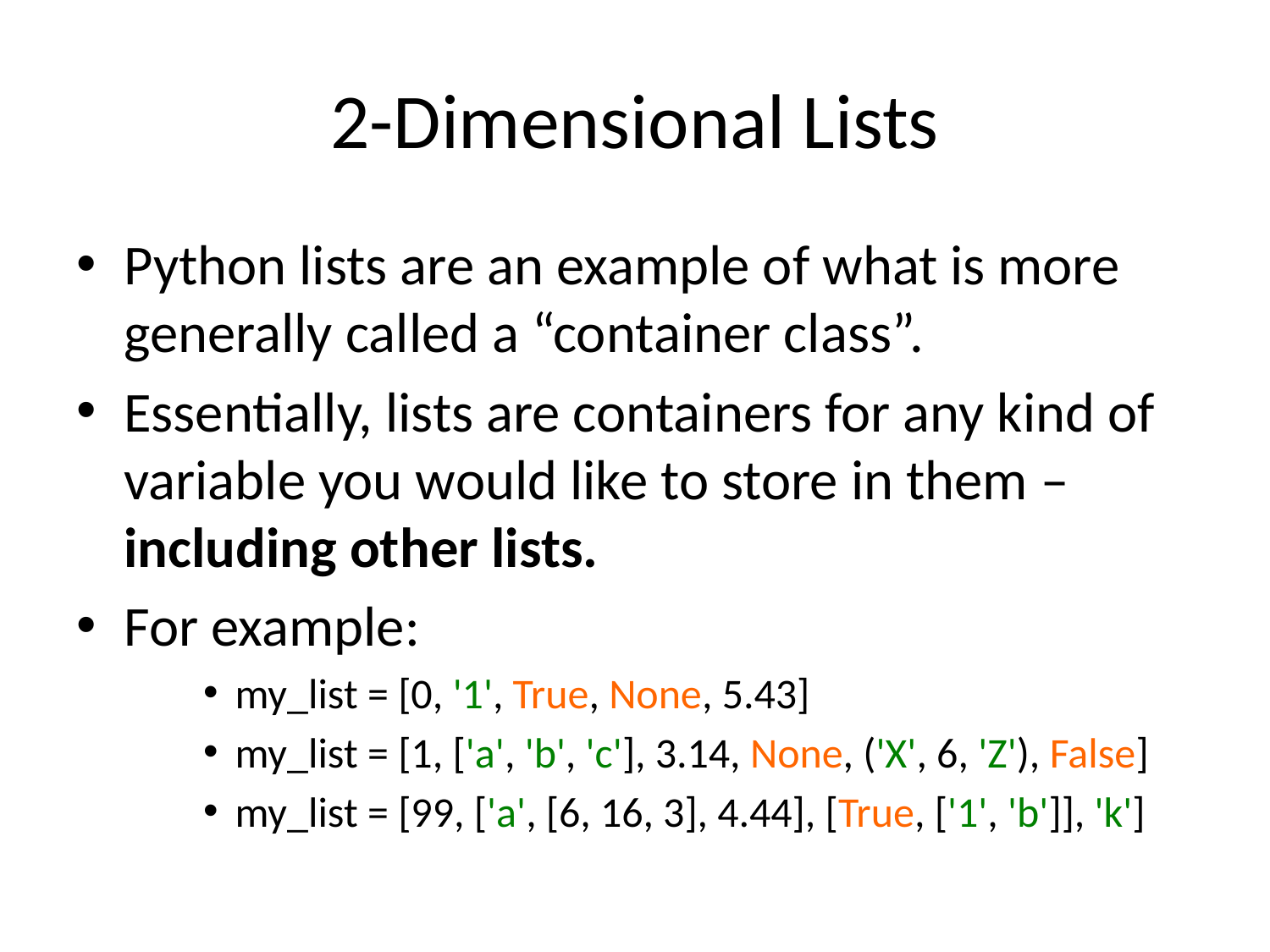

# 2-Dimensional Lists
Python lists are an example of what is more generally called a “container class”.
Essentially, lists are containers for any kind of variable you would like to store in them – including other lists.
For example:
my_list = [0, '1', True, None, 5.43]
my_list = [1, ['a', 'b', 'c'], 3.14, None, ('X', 6, 'Z'), False]
my_list = [99, ['a', [6, 16, 3], 4.44], [True, ['1', 'b']], 'k']